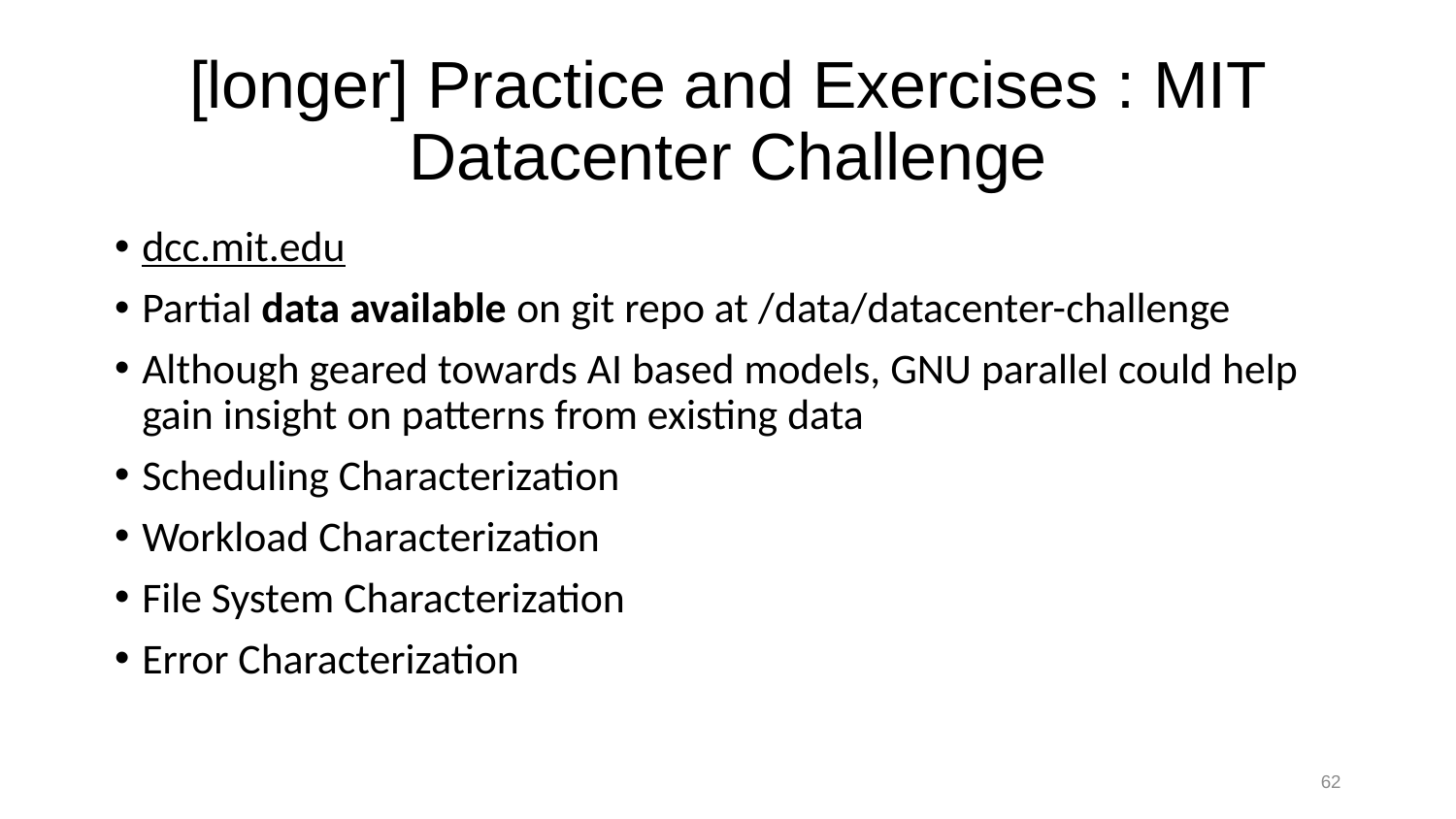

# [longer] Practice and Exercises : MIT Datacenter Challenge
dcc.mit.edu
Partial data available on git repo at /data/datacenter-challenge
Although geared towards AI based models, GNU parallel could help gain insight on patterns from existing data
Scheduling Characterization
Workload Characterization
File System Characterization
Error Characterization
62